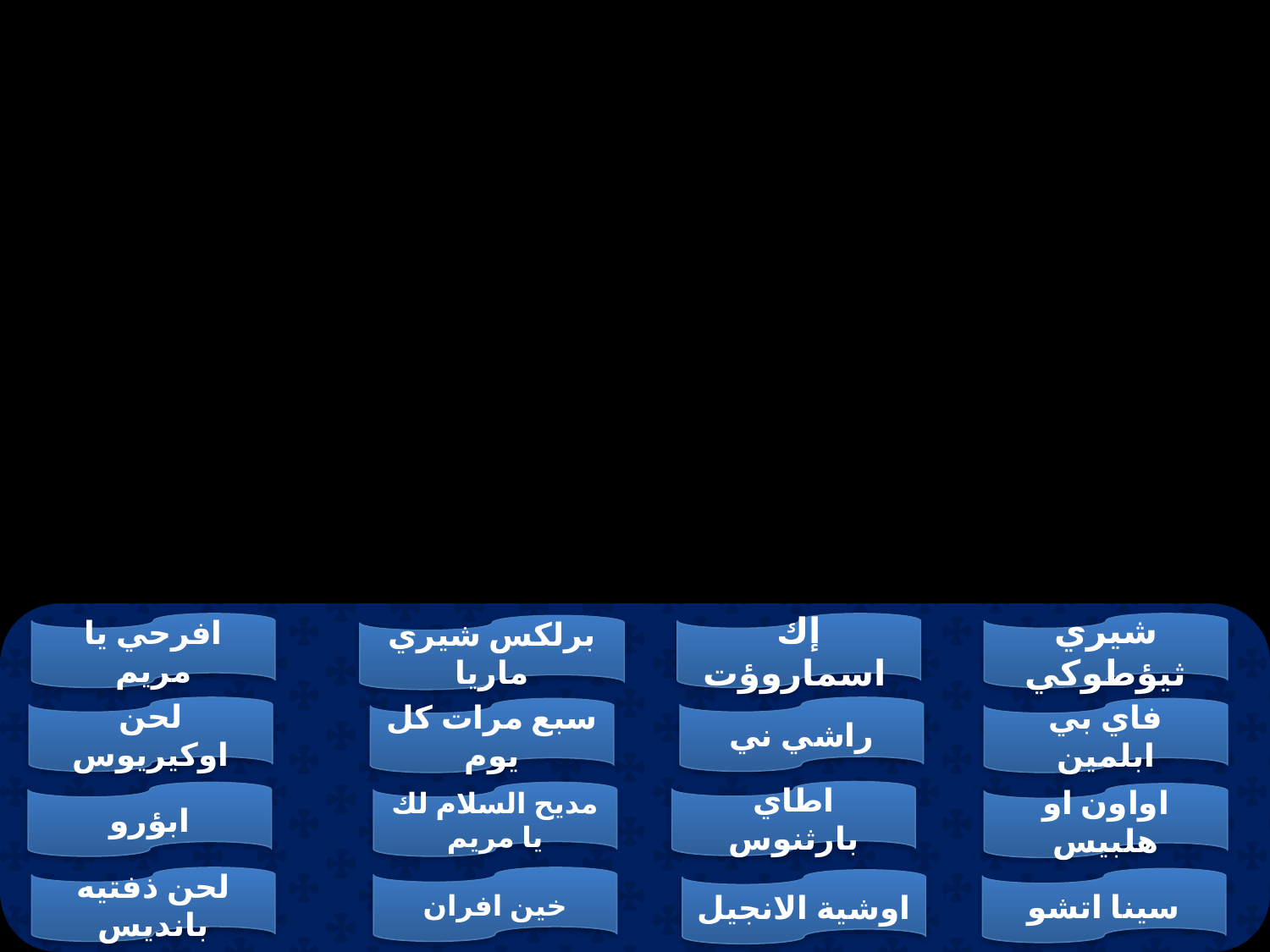

افرحي يا مريم
إك اسماروؤت
شيري ثيؤطوكي
برلكس شيري ماريا
لحن اوكيريوس
راشي ني
سبع مرات كل يوم
فاي بي ابلمين
اطاي بارثنوس
ابؤرو
مديح السلام لك يا مريم
اواون او هلبيس
لحن ذفتيه بانديس
خين افران
سينا اتشو
اوشية الانجيل